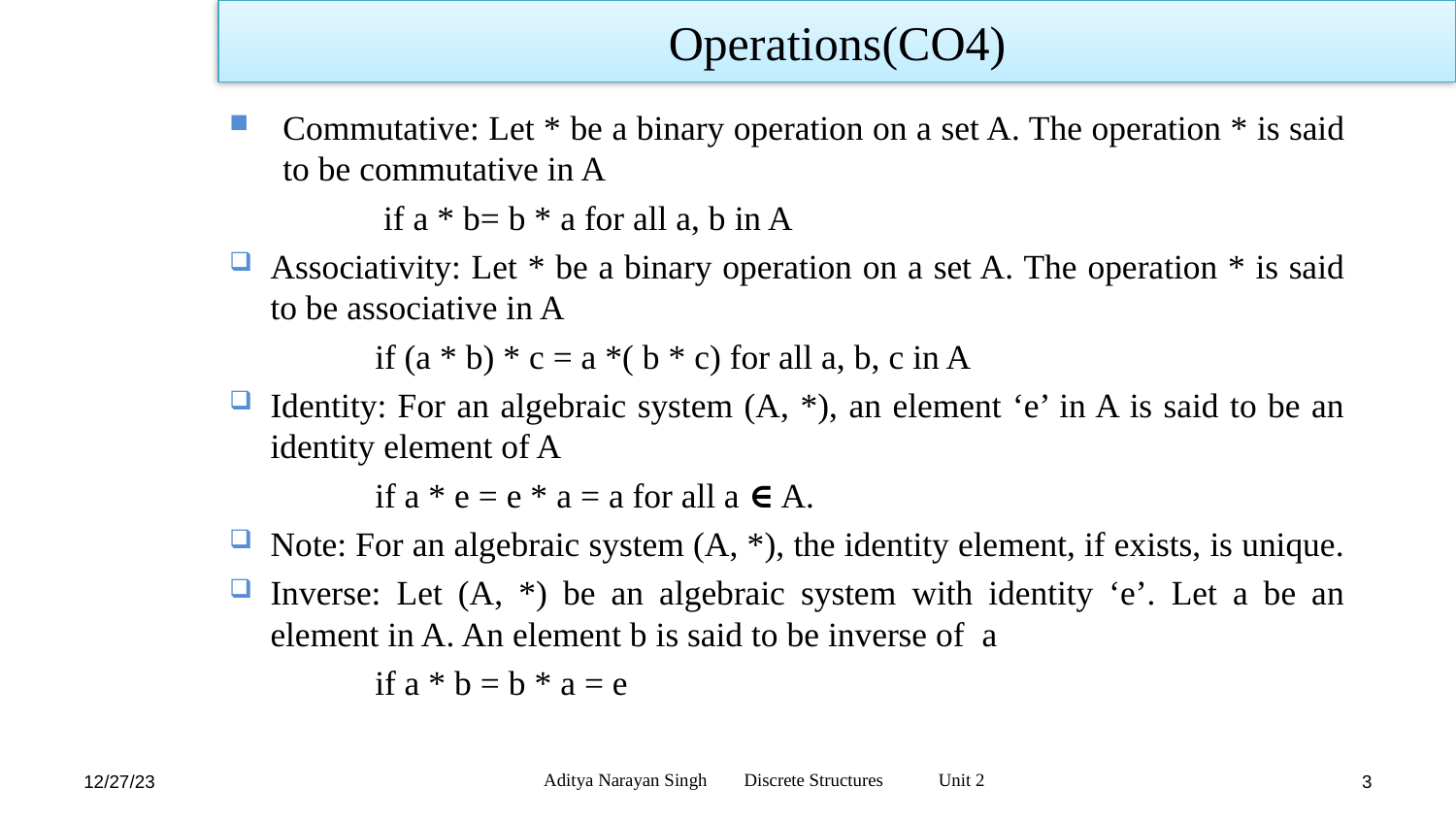

Operations(CO4)
Commutative: Let * be a binary operation on a set A. The operation * is said to be commutative in A
	 if a * b= b * a for all a, b in A
Associativity: Let * be a binary operation on a set A. The operation * is said to be associative in A
	if (a * b) * c = a *( b * c) for all a, b, c in A
Identity: For an algebraic system (A, *), an element ‘e’ in A is said to be an identity element of A
	if a * e = e * a = a for all a ∈ A.
Note: For an algebraic system (A, *), the identity element, if exists, is unique.
Inverse: Let (A, *) be an algebraic system with identity ‘e’. Let a be an element in A. An element b is said to be inverse of  a
	if a * b = b * a = e
Aditya Narayan Singh        Discrete Structures            Unit 2
12/27/23
3